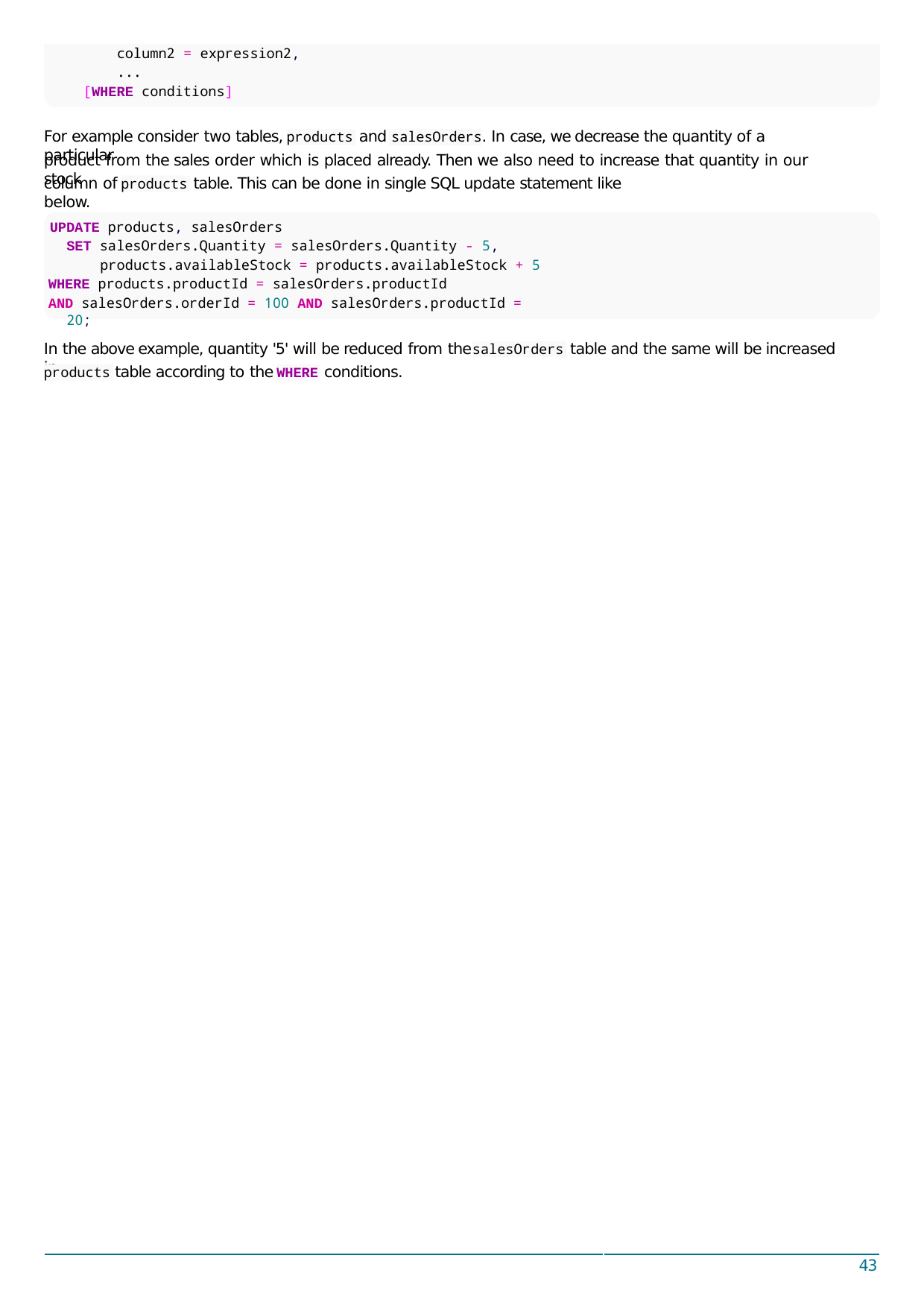

column2 = expression2,
...
[WHERE conditions]

For example consider two tables,	and salesOrders. In case, we decrease the quantity of a particular
products

product from the sales order which is placed already. Then we also need to increase that quantity in our stock
column of	table. This can be done in single SQL update statement like below.
products

UPDATE products, salesOrders
SET salesOrders.Quantity = salesOrders.Quantity - 5,  products.availableStock = products.availableStock + 5
WHERE products.productId = salesOrders.productId
AND salesOrders.orderId = 100 AND salesOrders.productId = 20;
In the above example, quantity '5' will be reduced from the	table and the same will be increased in
salesOrders
table according to the	conditions.
products
WHERE

43